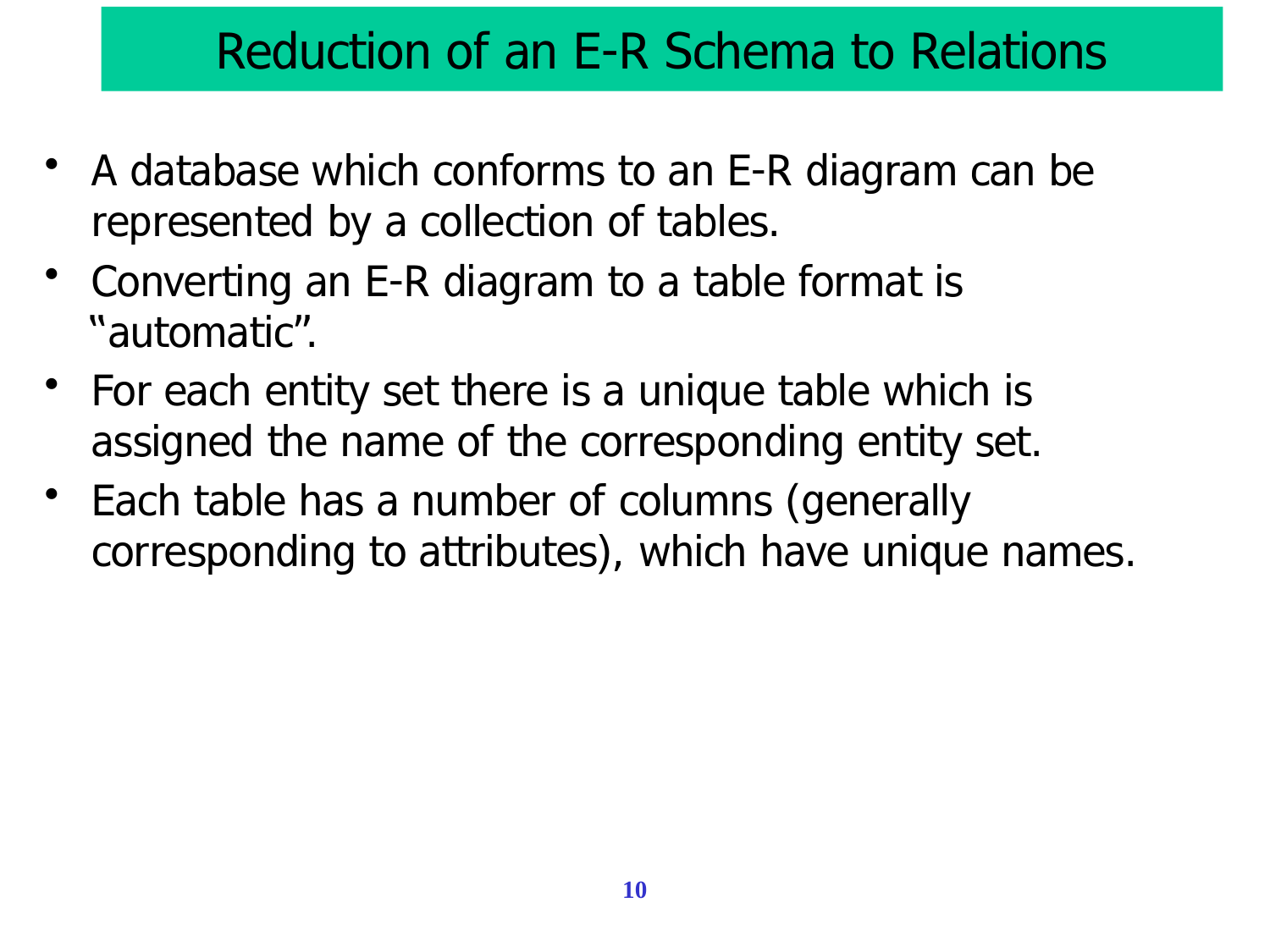

# Reduction of an E-R Schema to Relations
A database which conforms to an E-R diagram can be represented by a collection of tables.
Converting an E-R diagram to a table format is “automatic”.
For each entity set there is a unique table which is assigned the name of the corresponding entity set.
Each table has a number of columns (generally corresponding to attributes), which have unique names.

10